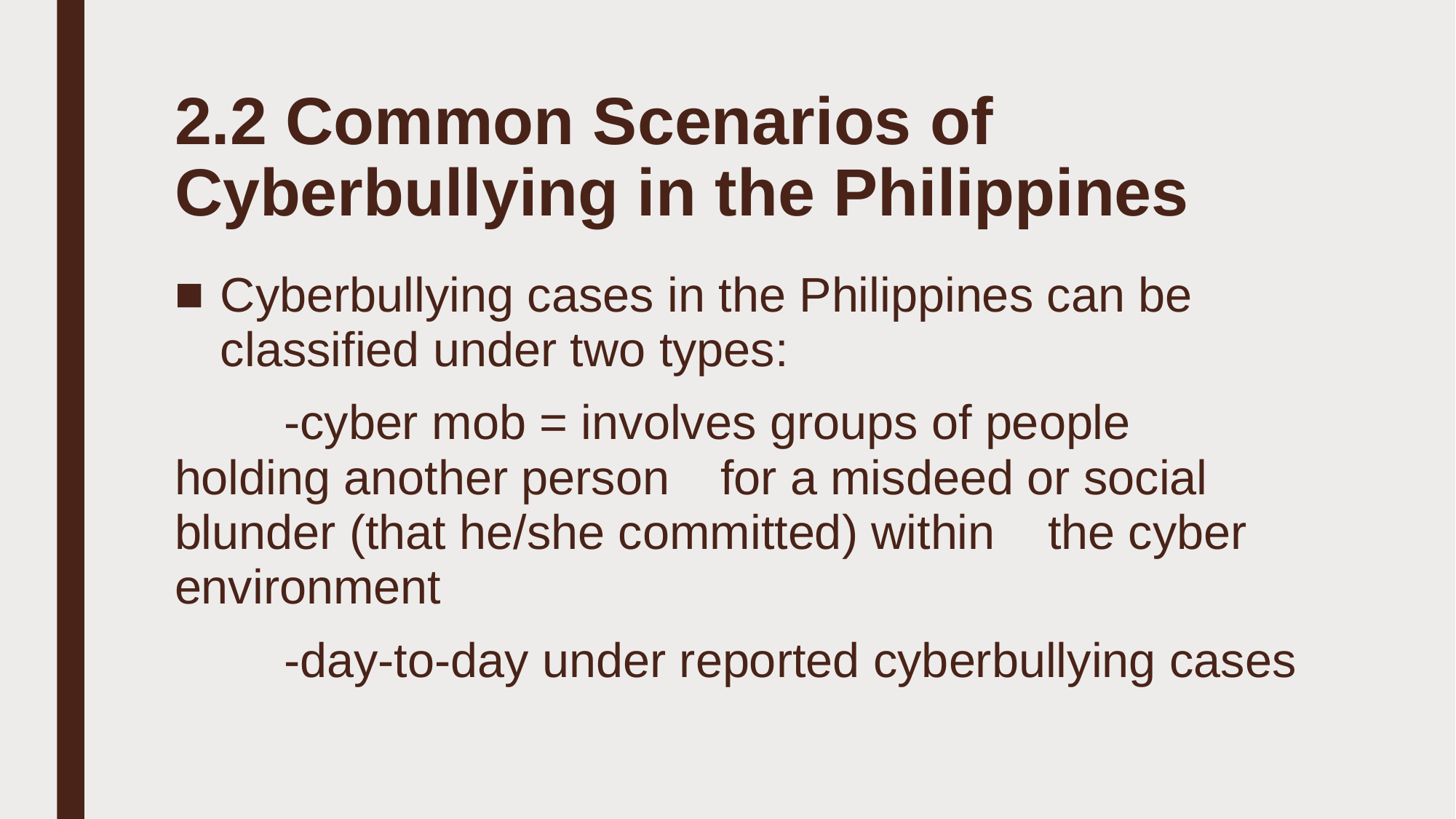

# 2.2 Common Scenarios of Cyberbullying in the Philippines
Cyberbullying cases in the Philippines can be classified under two types:
	-cyber mob = involves groups of people holding another person 	for a misdeed or social blunder (that he/she committed) within 	the cyber environment
	-day-to-day under reported cyberbullying cases